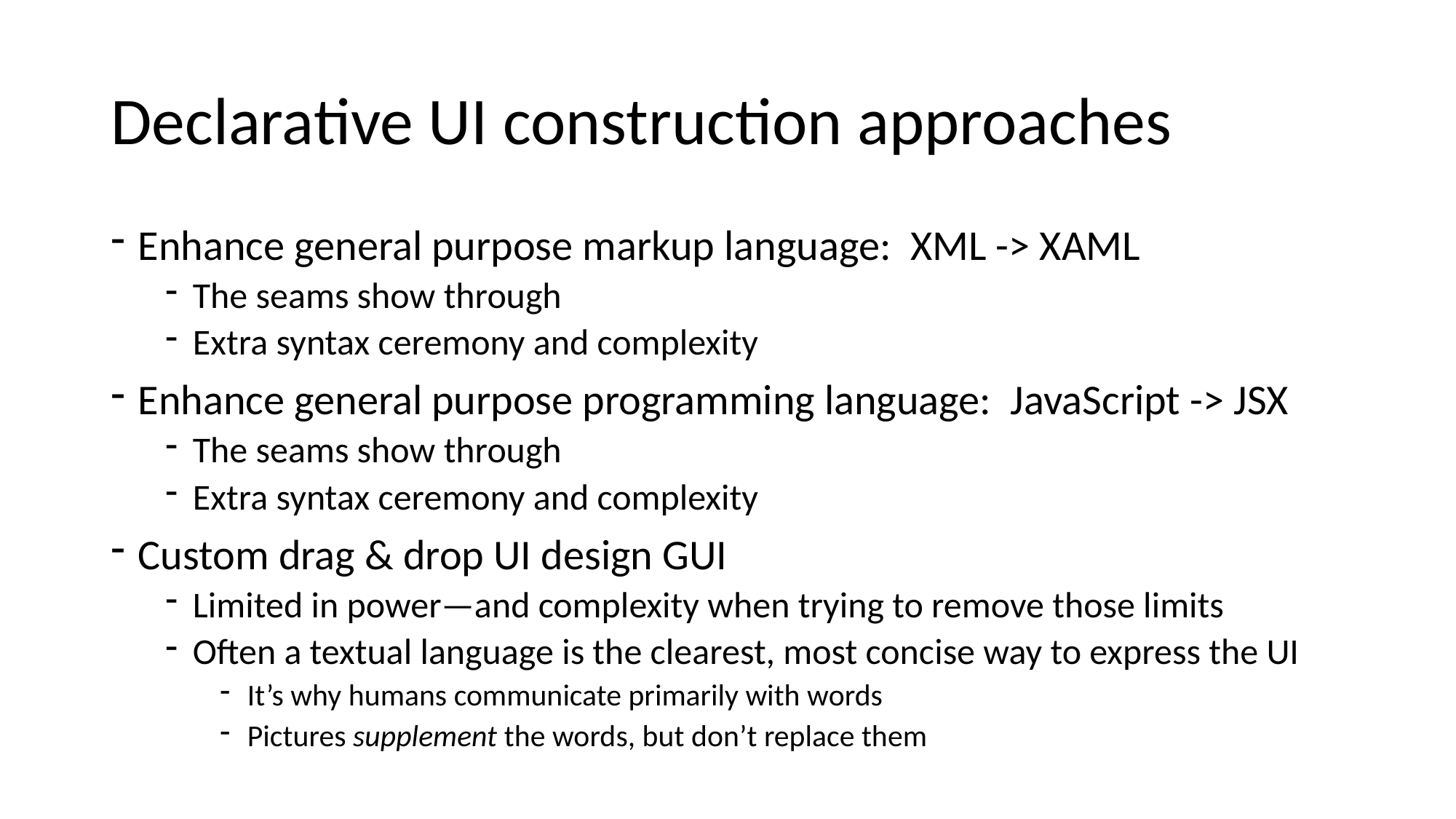

# Declarative UI construction approaches
Enhance general purpose markup language:  XML -> XAML
The seams show through
Extra syntax ceremony and complexity
Enhance general purpose programming language:  JavaScript -> JSX
The seams show through
Extra syntax ceremony and complexity
Custom drag & drop UI design GUI
Limited in power—and complexity when trying to remove those limits
Often a textual language is the clearest, most concise way to express the UI
It’s why humans communicate primarily with words
Pictures supplement the words, but don’t replace them